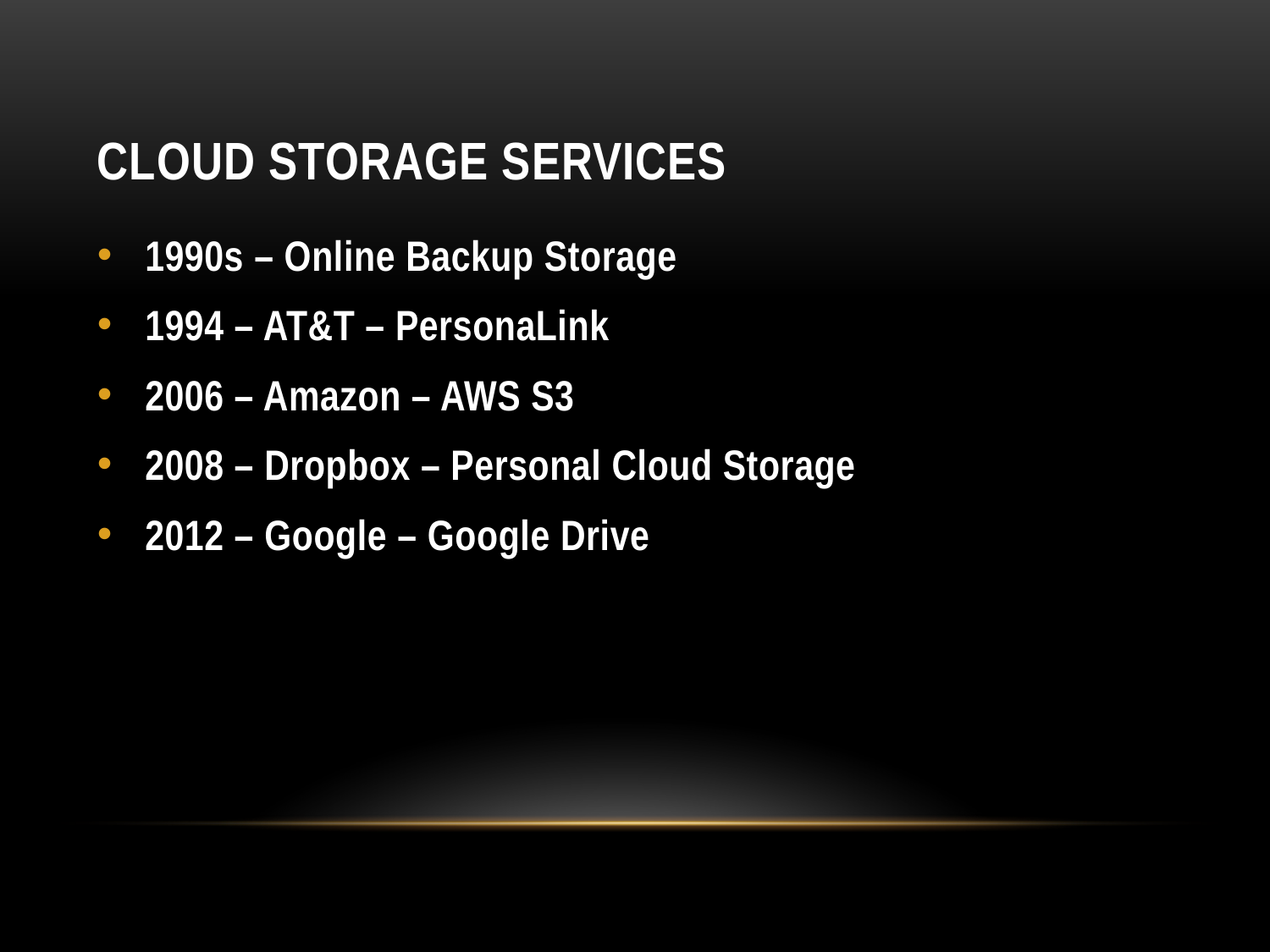

# Cloud storage services
1990s – Online Backup Storage
1994 – AT&T – PersonaLink
2006 – Amazon – AWS S3
2008 – Dropbox – Personal Cloud Storage
2012 – Google – Google Drive